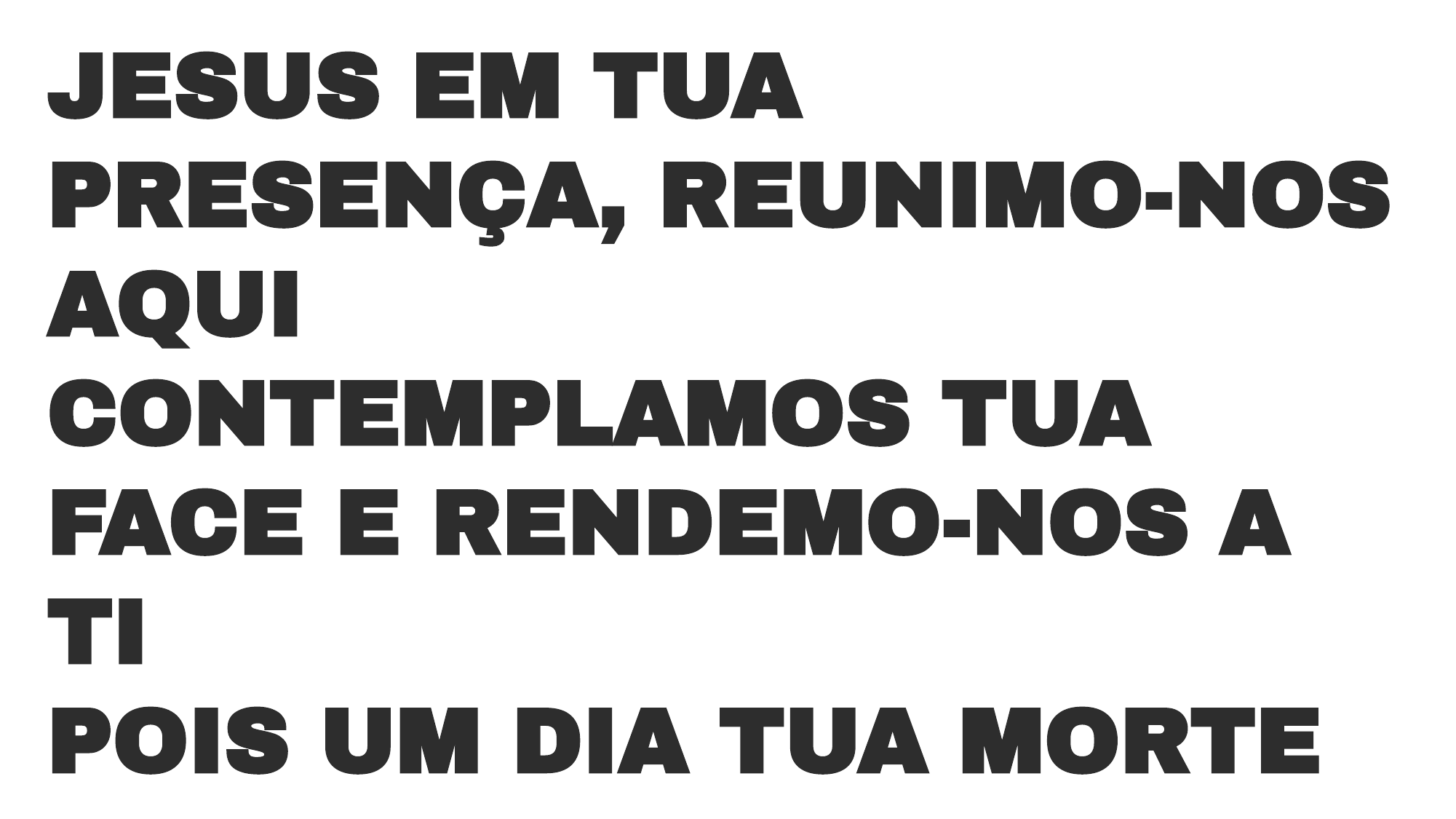

JESUS EM TUA PRESENÇA, REUNIMO-NOS AQUI
CONTEMPLAMOS TUA FACE E RENDEMO-NOS A TI
POIS UM DIA TUA MORTE